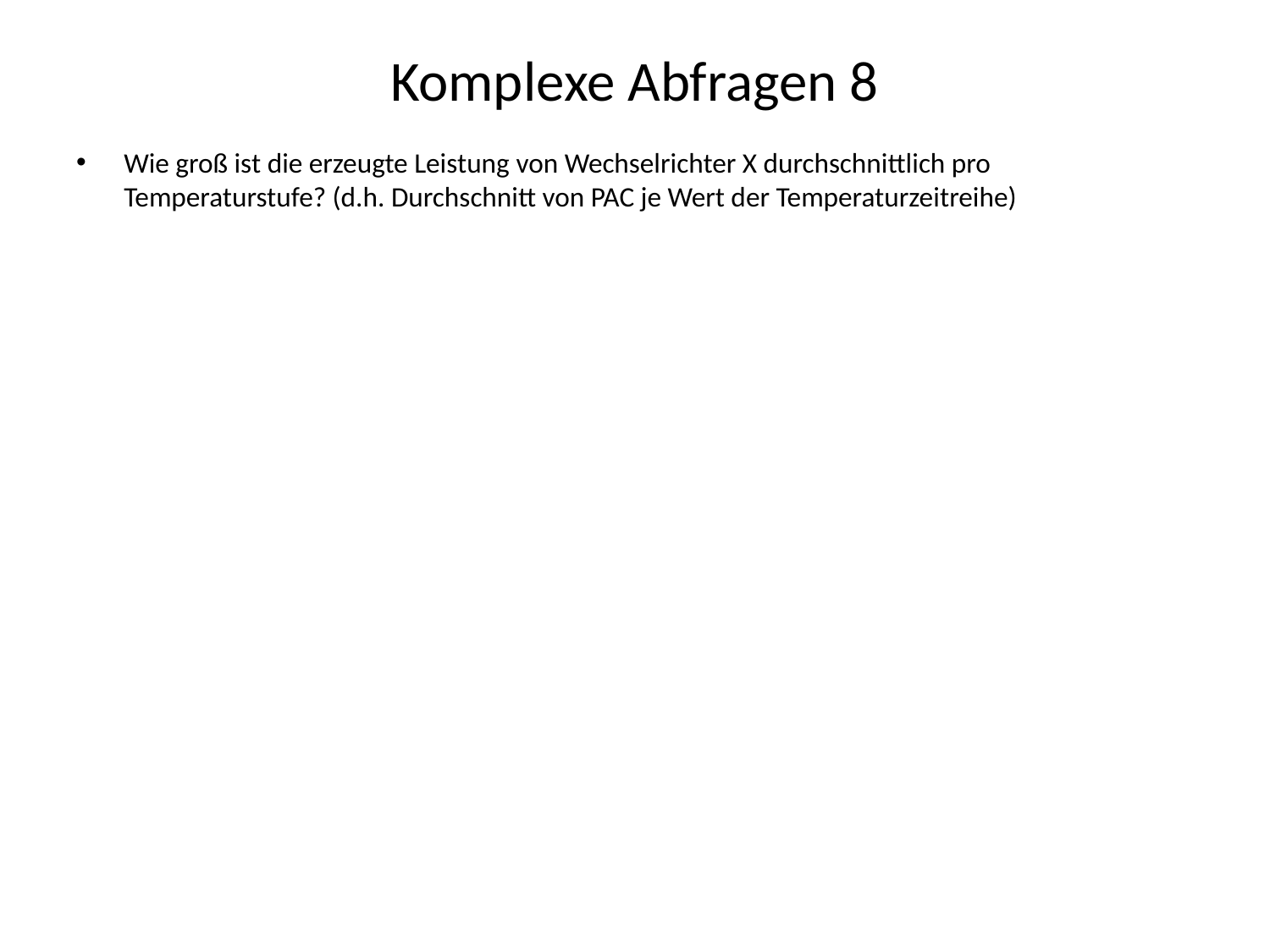

# Komplexe Abfragen 8
Wie groß ist die erzeugte Leistung von Wechselrichter X durchschnittlich pro Temperaturstufe? (d.h. Durchschnitt von PAC je Wert der Temperaturzeitreihe)